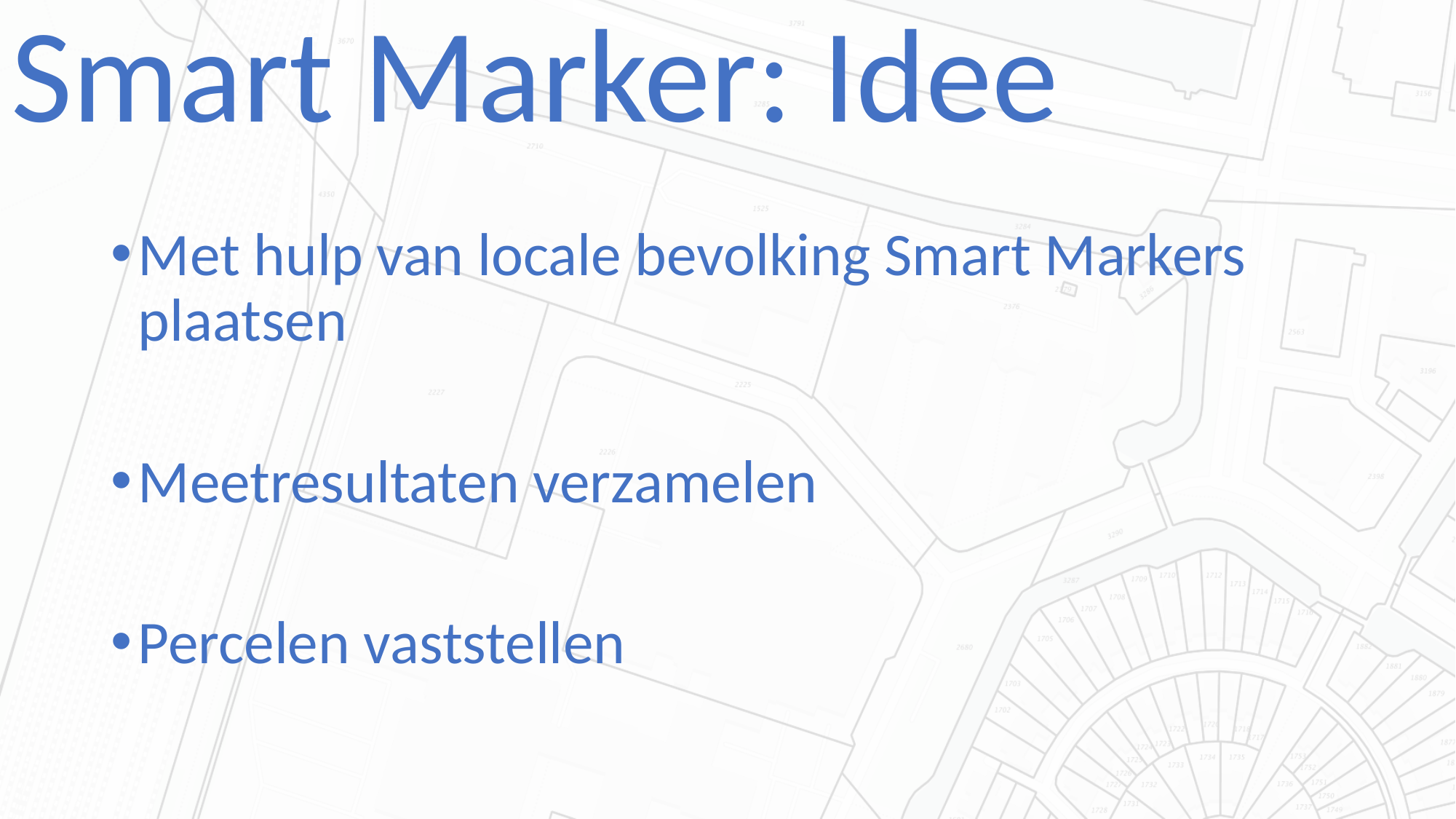

# Smart Marker: Idee
Met hulp van locale bevolking Smart Markers plaatsen

Meetresultaten verzamelen

Percelen vaststellen